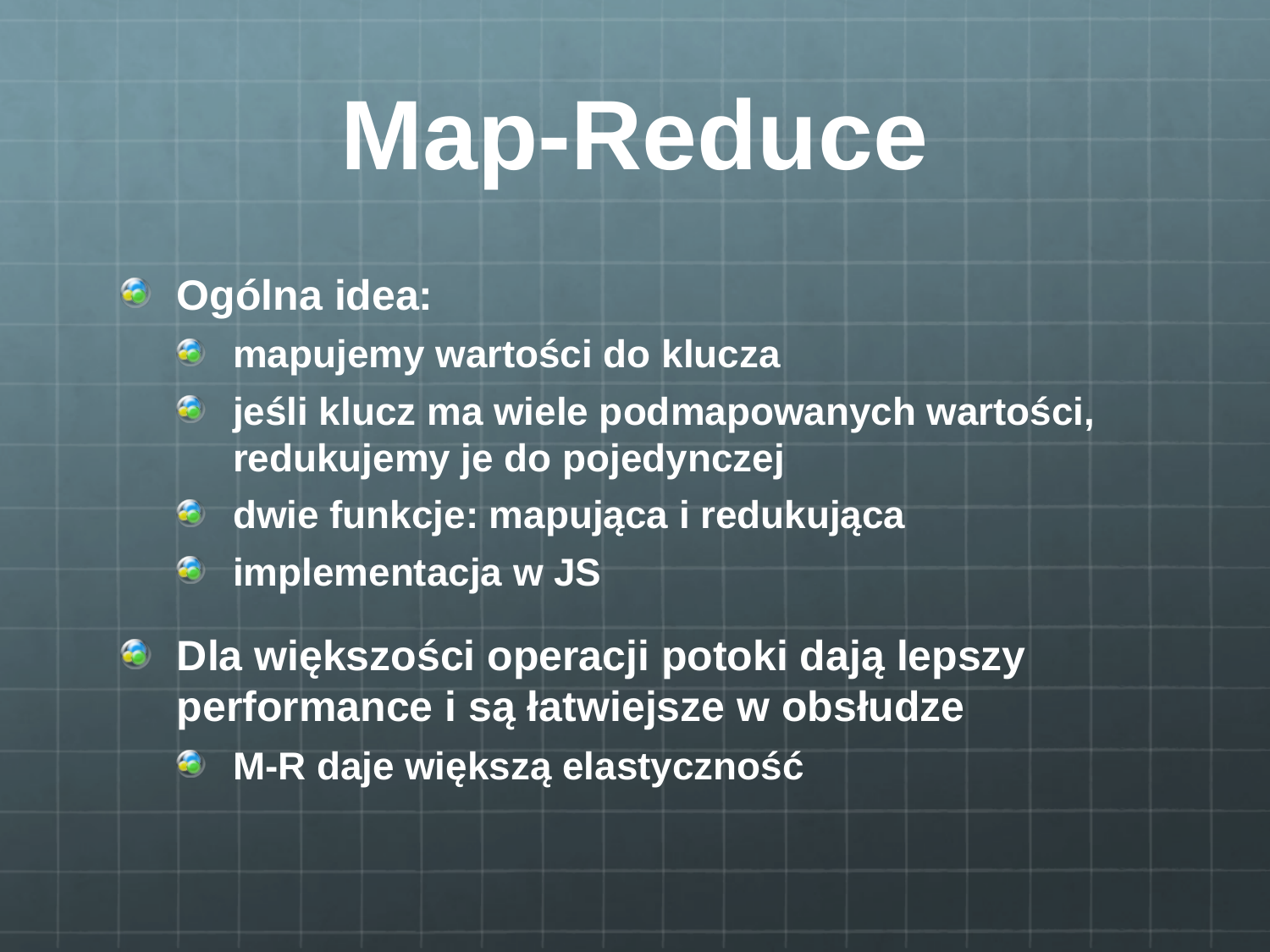

# Map-Reduce
Ogólna idea:
mapujemy wartości do klucza
jeśli klucz ma wiele podmapowanych wartości, redukujemy je do pojedynczej
dwie funkcje: mapująca i redukująca
implementacja w JS
Dla większości operacji potoki dają lepszy performance i są łatwiejsze w obsłudze
M-R daje większą elastyczność